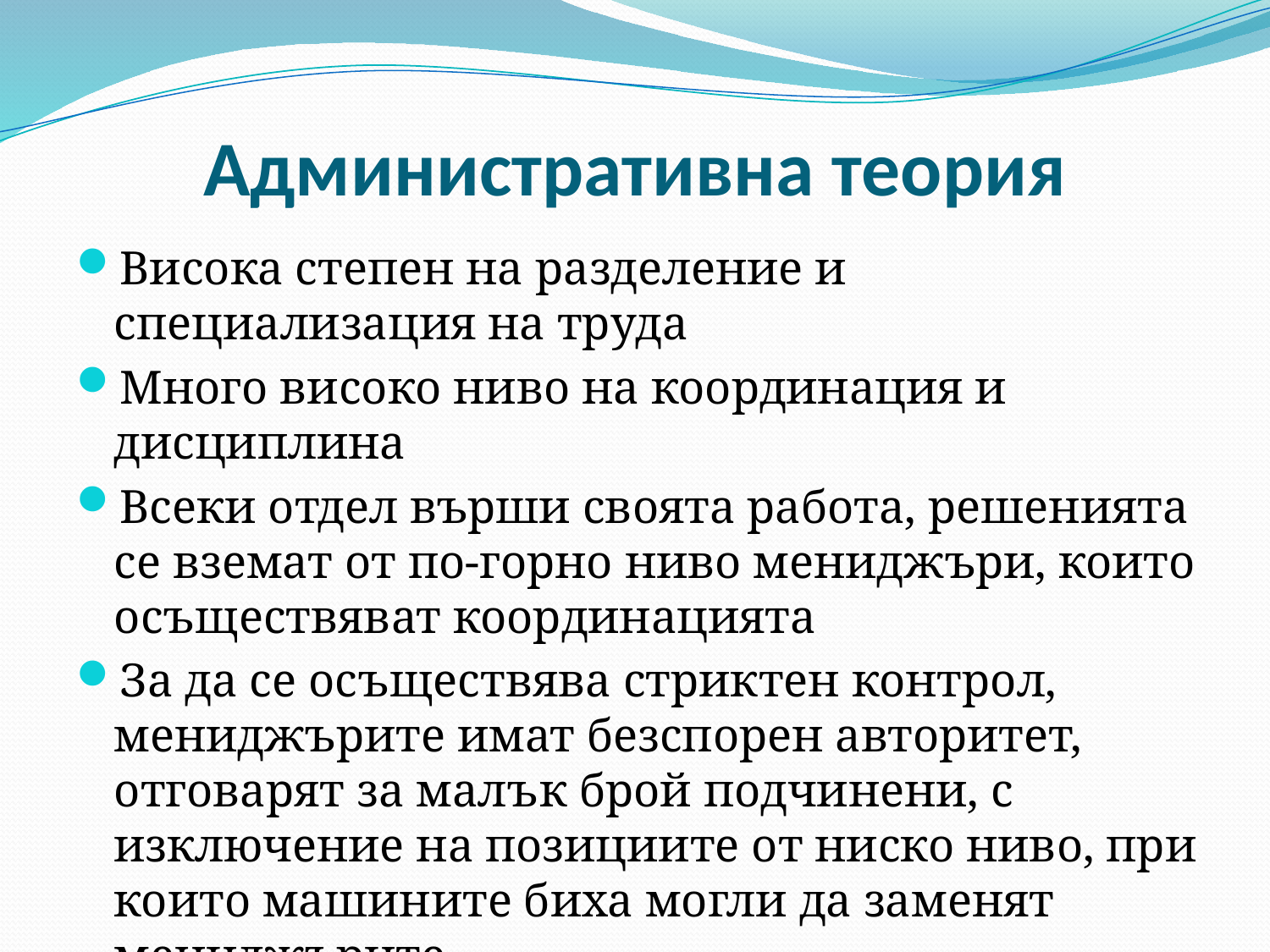

# Административна теория
Висока степен на разделение и специализация на труда
Много високо ниво на координация и дисциплина
Всеки отдел върши своята работа, решенията се вземат от по-горно ниво мениджъри, които осъществяват координацията
За да се осъществява стриктен контрол, мениджърите имат безспорен авторитет, отговарят за малък брой подчинени, с изключение на позициите от ниско ниво, при които машините биха могли да заменят мениджърите.